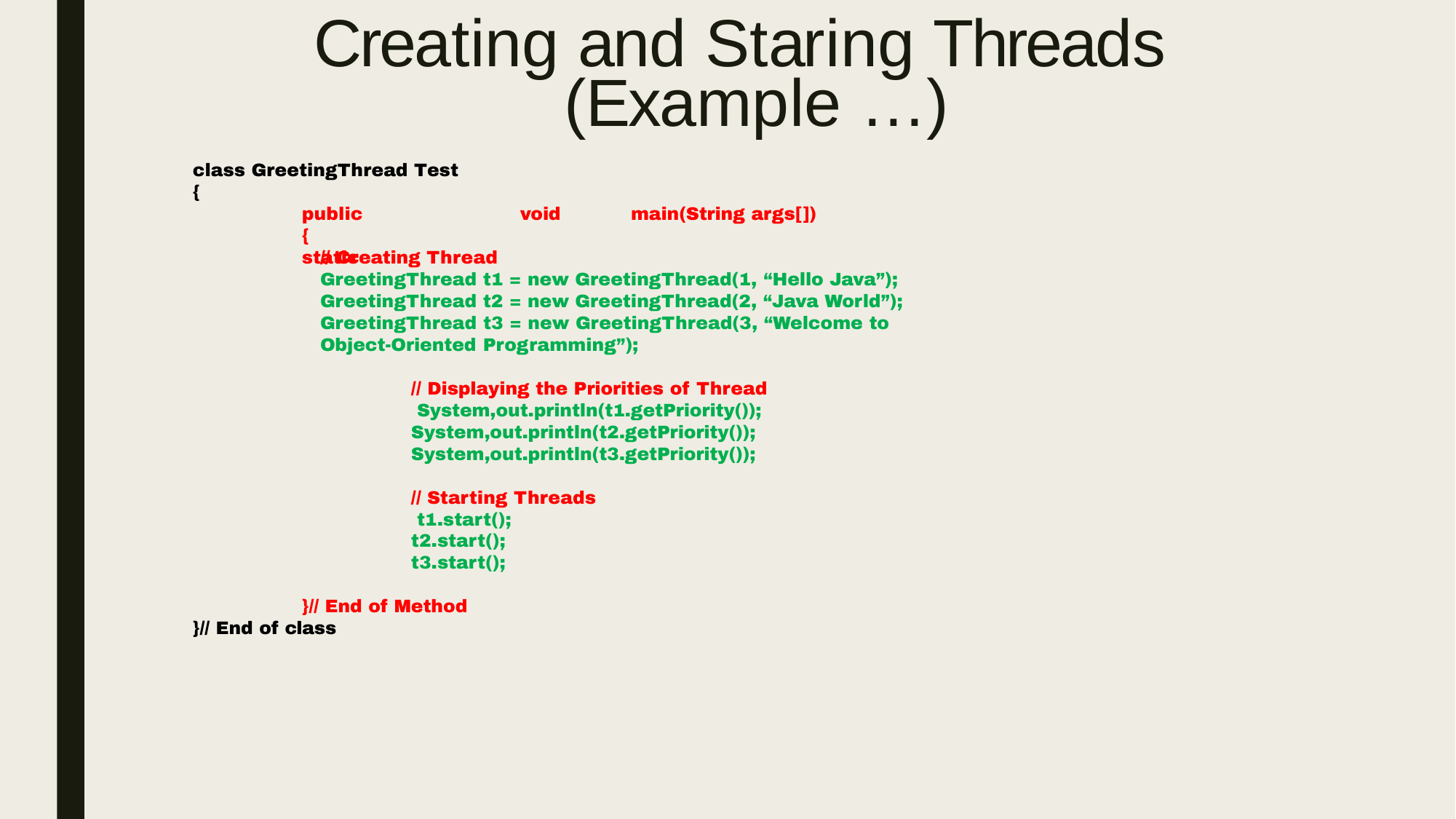

# Creating and Staring Threads
(Example …)
class GreetingThread Test
{
public	static
void	main(String args[])
{
// Creating Thread
GreetingThread t1 = new GreetingThread(1, “Hello Java”);  GreetingThread t2 = new GreetingThread(2, “Java World”);
GreetingThread t3 = new GreetingThread(3, “Welcome to Object-Oriented Programming”);
// Displaying the Priorities of Thread  System,out.println(t1.getPriority());  System,out.println(t2.getPriority());  System,out.println(t3.getPriority());
// Starting Threads  t1.start();
t2.start();
t3.start();
}// End of Method
}// End of class